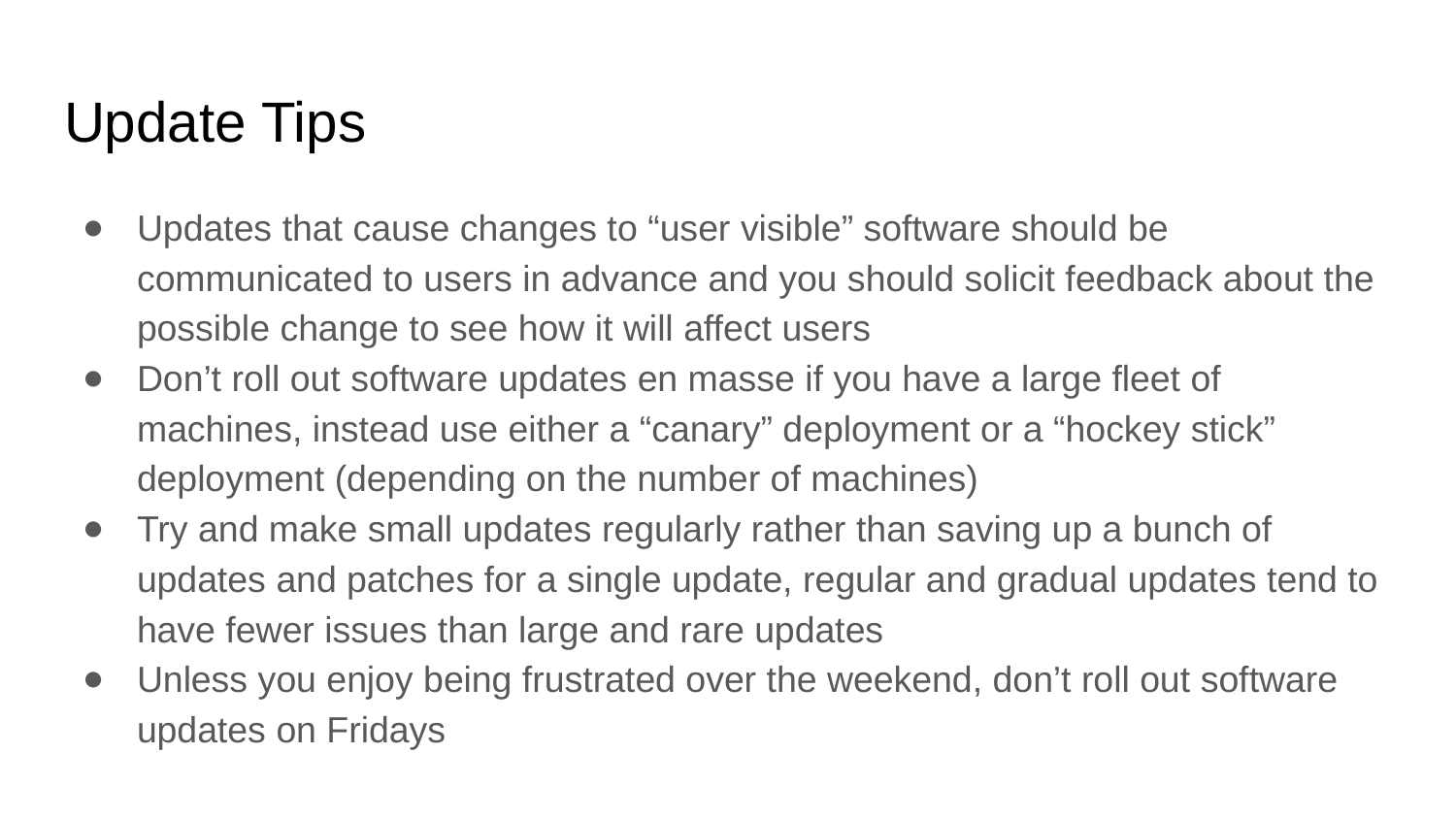

# Update Tips
Updates that cause changes to “user visible” software should be communicated to users in advance and you should solicit feedback about the possible change to see how it will affect users
Don’t roll out software updates en masse if you have a large fleet of machines, instead use either a “canary” deployment or a “hockey stick” deployment (depending on the number of machines)
Try and make small updates regularly rather than saving up a bunch of updates and patches for a single update, regular and gradual updates tend to have fewer issues than large and rare updates
Unless you enjoy being frustrated over the weekend, don’t roll out software updates on Fridays